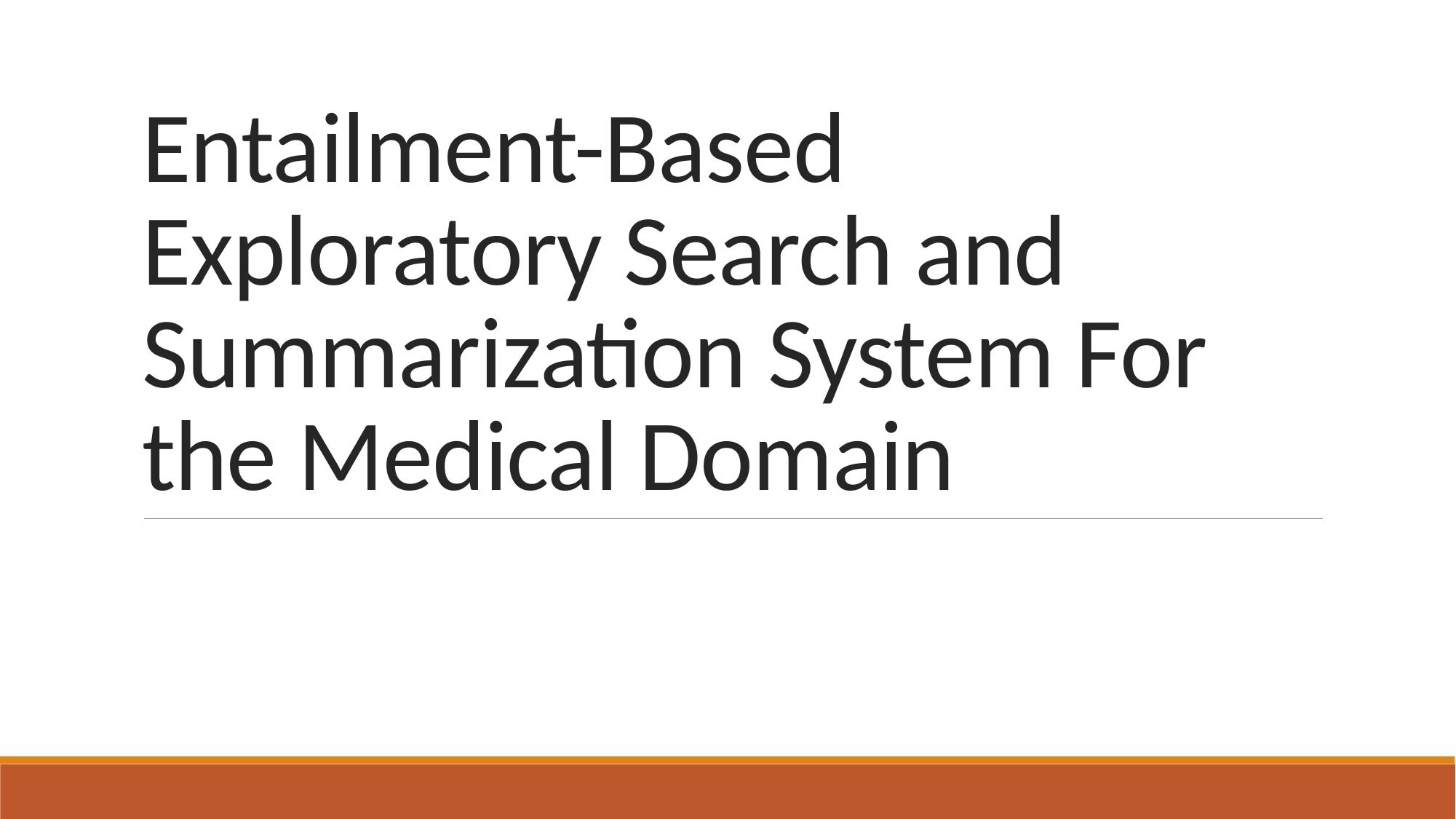

# Entailment-Based Exploratory Search and Summarization System For the Medical Domain